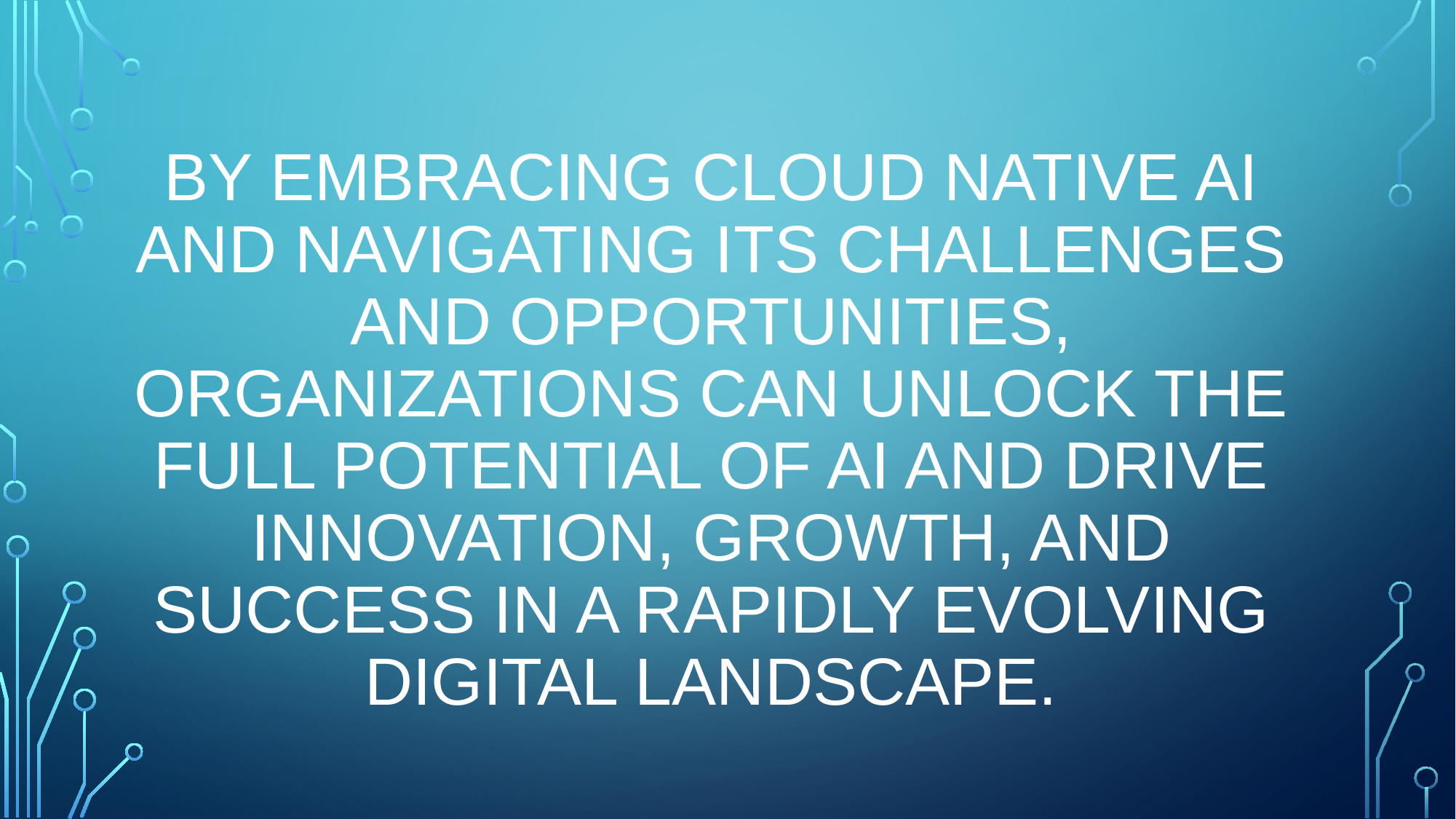

# By embracing Cloud Native AI and navigating its challenges and opportunities, organizations can unlock the full potential of AI and drive innovation, growth, and success in a rapidly evolving digital landscape.